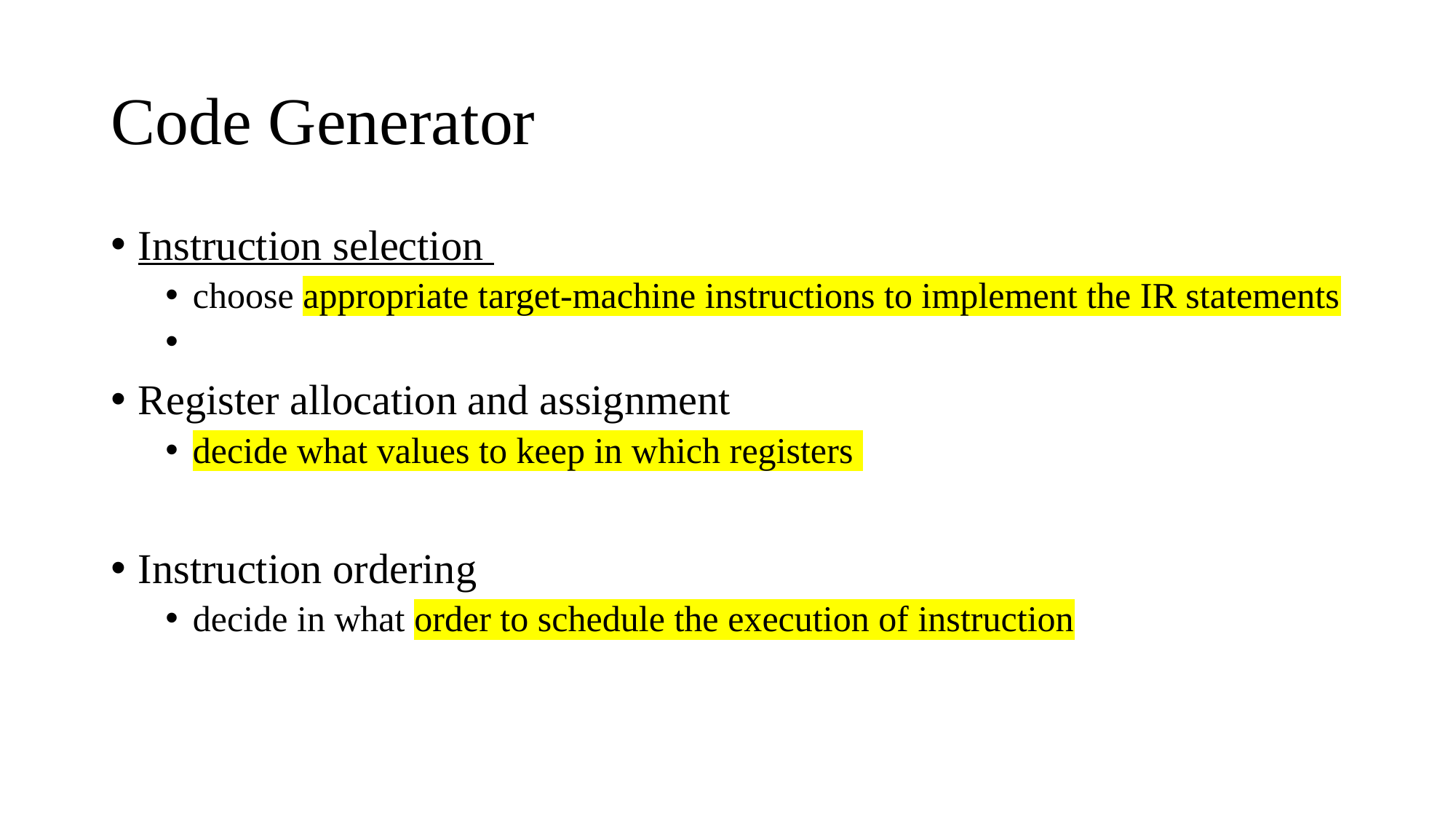

# Code Generator
Instruction selection
choose appropriate target-machine instructions to implement the IR statements

Register allocation and assignment
decide what values to keep in which registers

Instruction ordering
decide in what order to schedule the execution of instruction